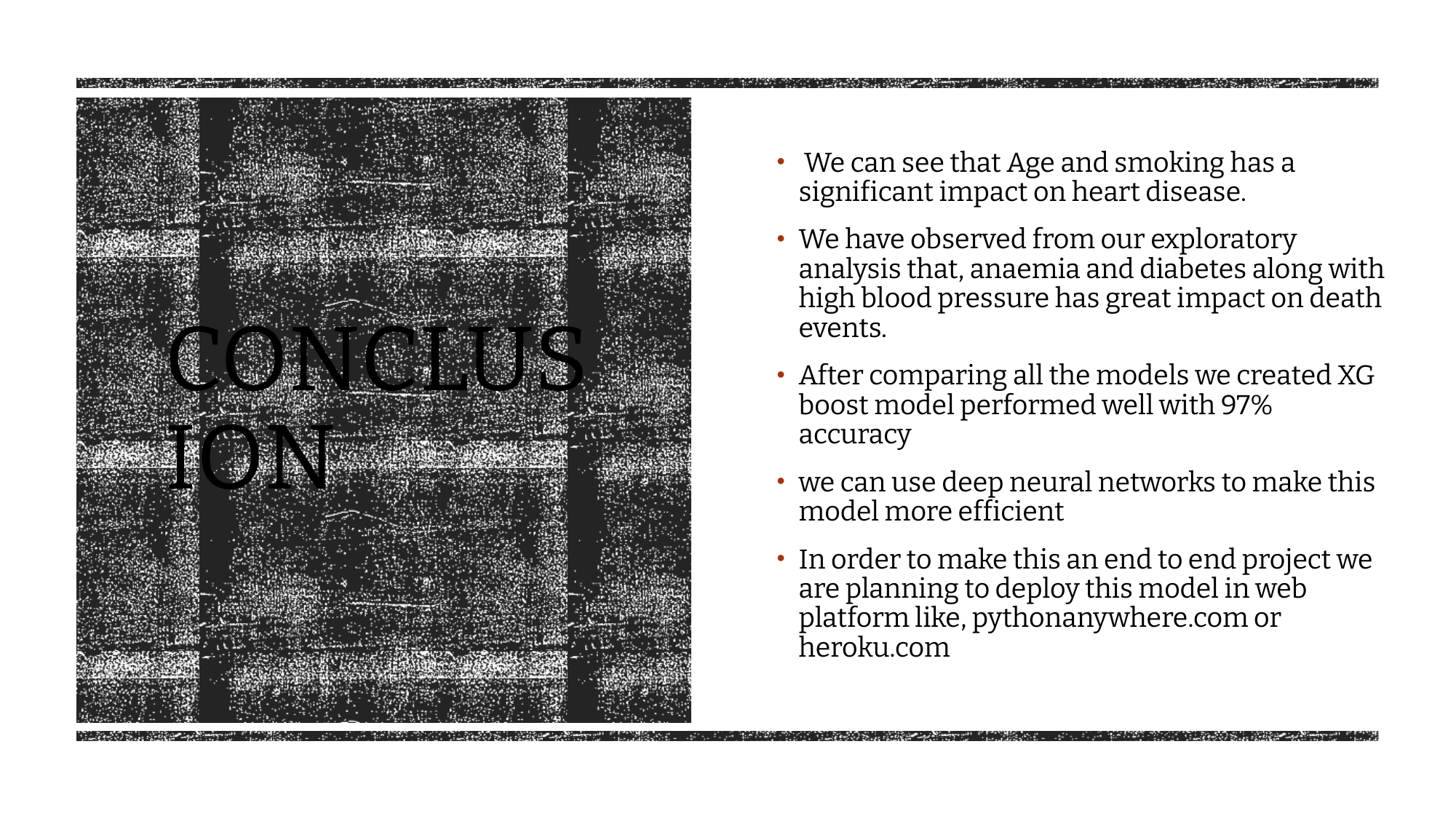

We can see that Age and smoking has a significant impact on heart disease.
We have observed from our exploratory analysis that, anaemia and diabetes along with high blood pressure has great impact on death events.
After comparing all the models we created XG boost model performed well with 97% accuracy
we can use deep neural networks to make this model more efficient
In order to make this an end to end project we are planning to deploy this model in web platform like, pythonanywhere.com or heroku.com

# Conclusion